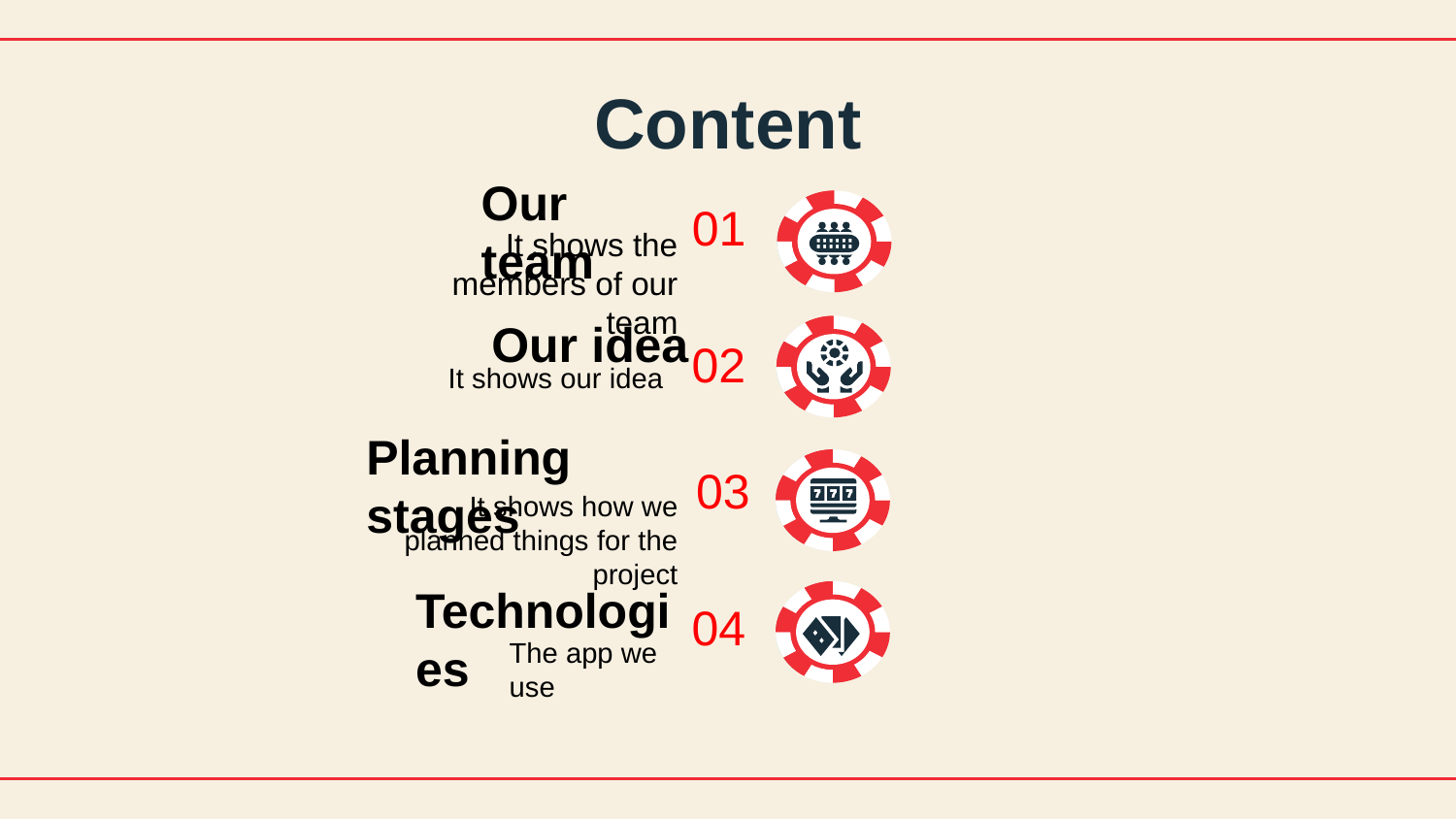

# Content
Our team
01

It shows the members of our team

Our idea

02

It shows our idea
Planning stages

03

It shows how we planned things for the project
Technologies

04

The app we use